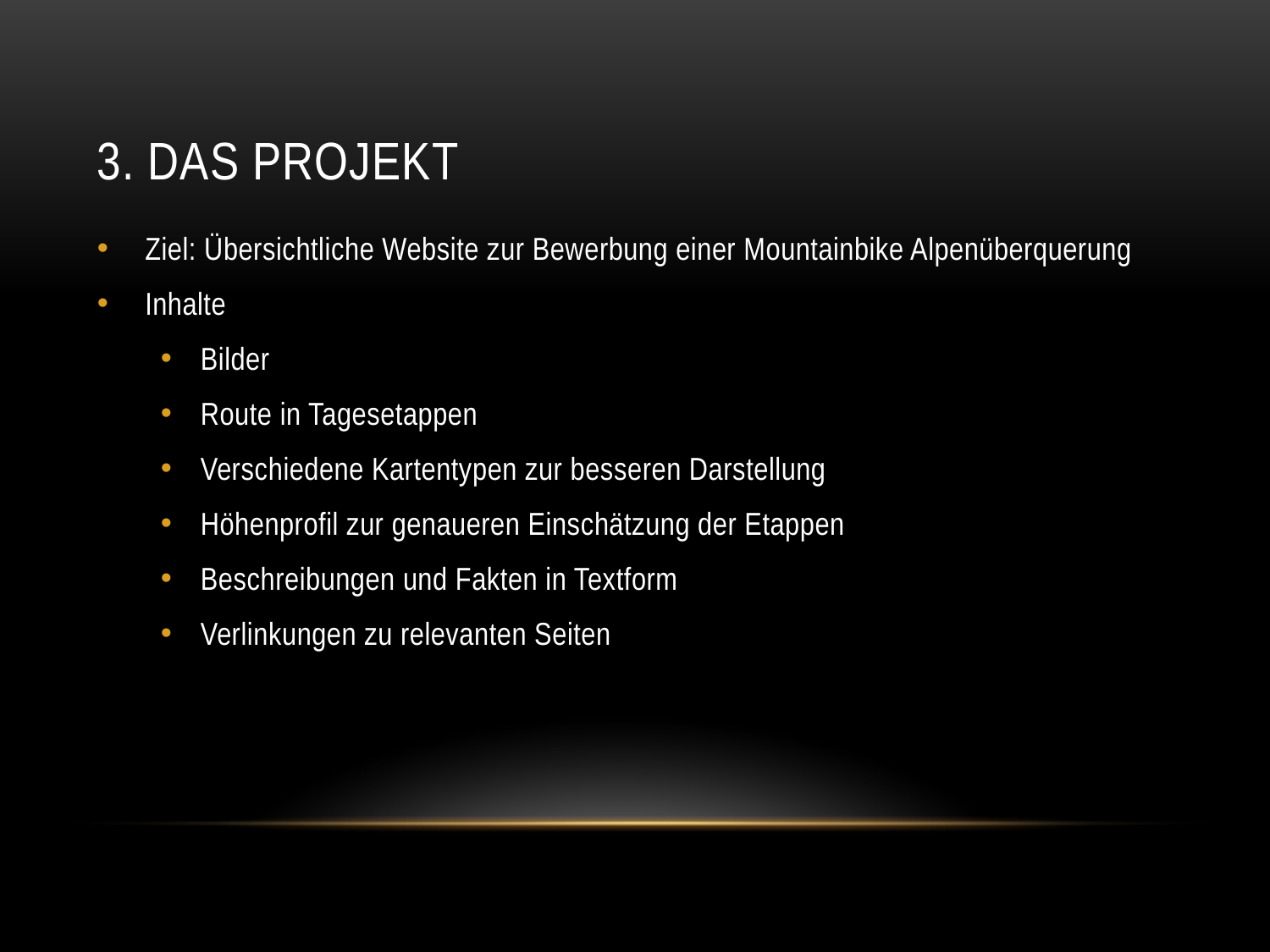

# 3. Das Projekt
Ziel: Übersichtliche Website zur Bewerbung einer Mountainbike Alpenüberquerung
Inhalte
Bilder
Route in Tagesetappen
Verschiedene Kartentypen zur besseren Darstellung
Höhenprofil zur genaueren Einschätzung der Etappen
Beschreibungen und Fakten in Textform
Verlinkungen zu relevanten Seiten